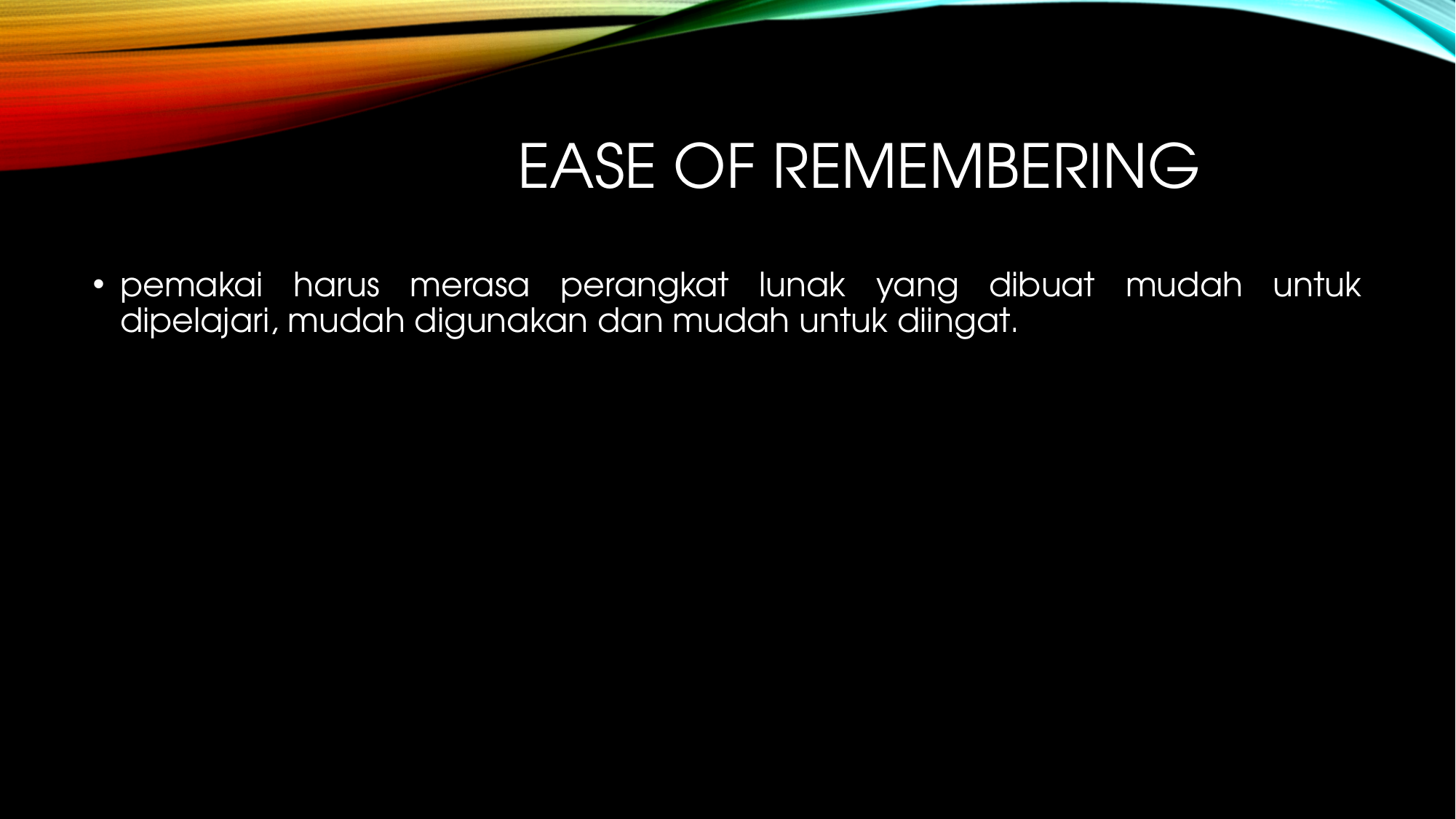

# ease of remembering
pemakai harus merasa perangkat lunak yang dibuat mudah untuk dipelajari, mudah digunakan dan mudah untuk diingat.